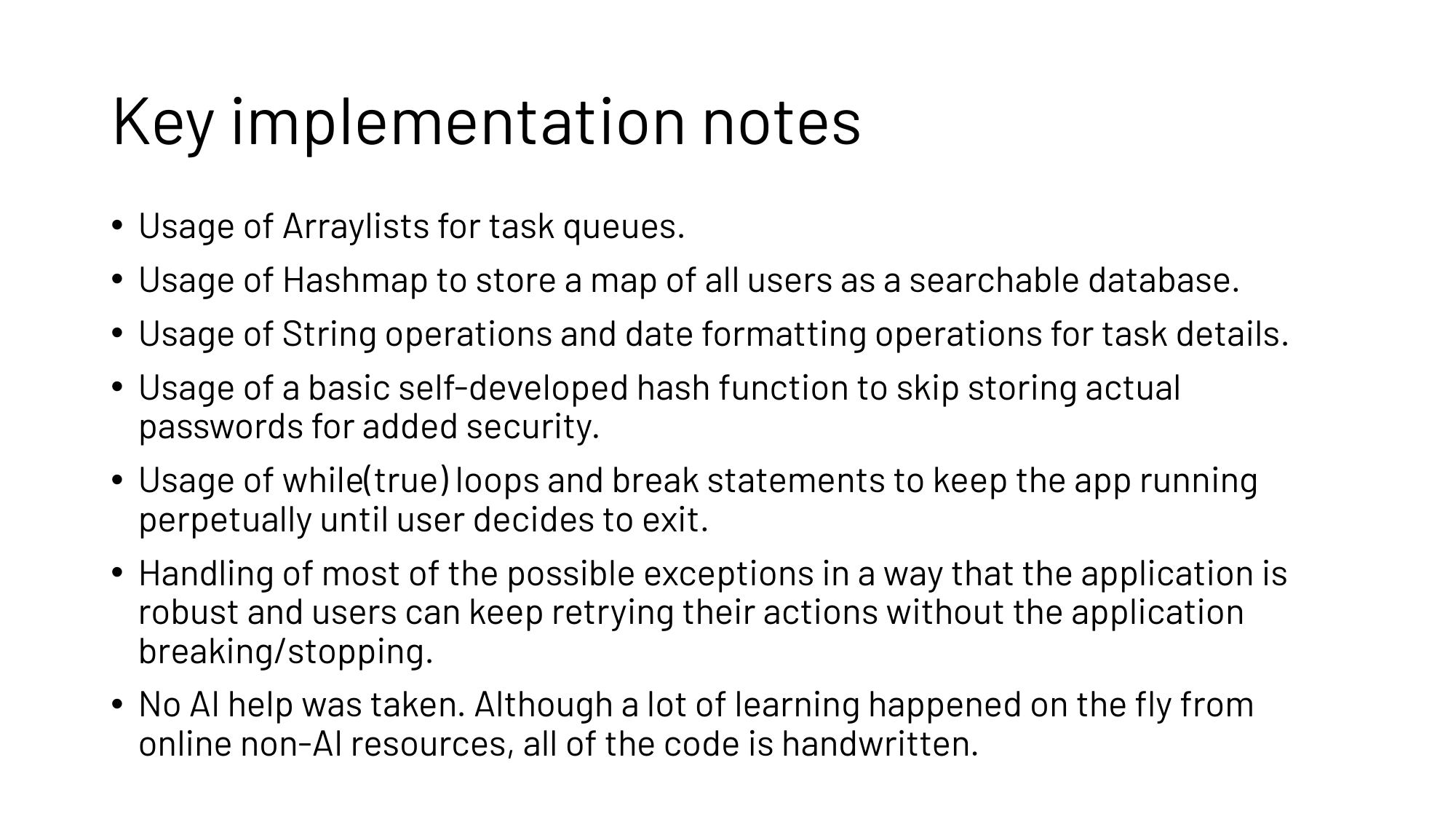

# Key implementation notes
Usage of Arraylists for task queues.
Usage of Hashmap to store a map of all users as a searchable database.
Usage of String operations and date formatting operations for task details.
Usage of a basic self-developed hash function to skip storing actual passwords for added security.
Usage of while(true) loops and break statements to keep the app running perpetually until user decides to exit.
Handling of most of the possible exceptions in a way that the application is robust and users can keep retrying their actions without the application breaking/stopping.
No AI help was taken. Although a lot of learning happened on the fly from online non-AI resources, all of the code is handwritten.